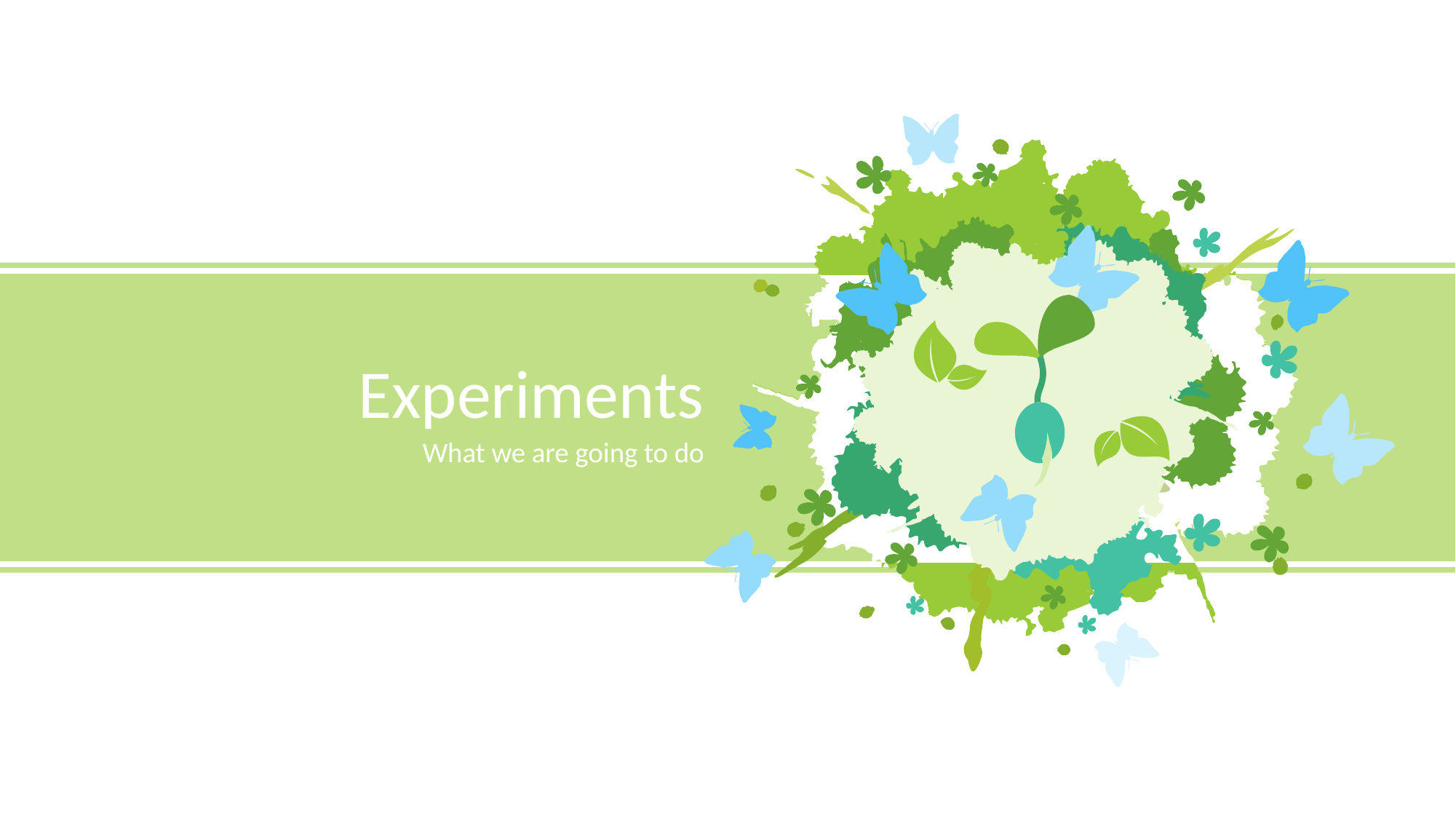

Experiments
What we are going to do